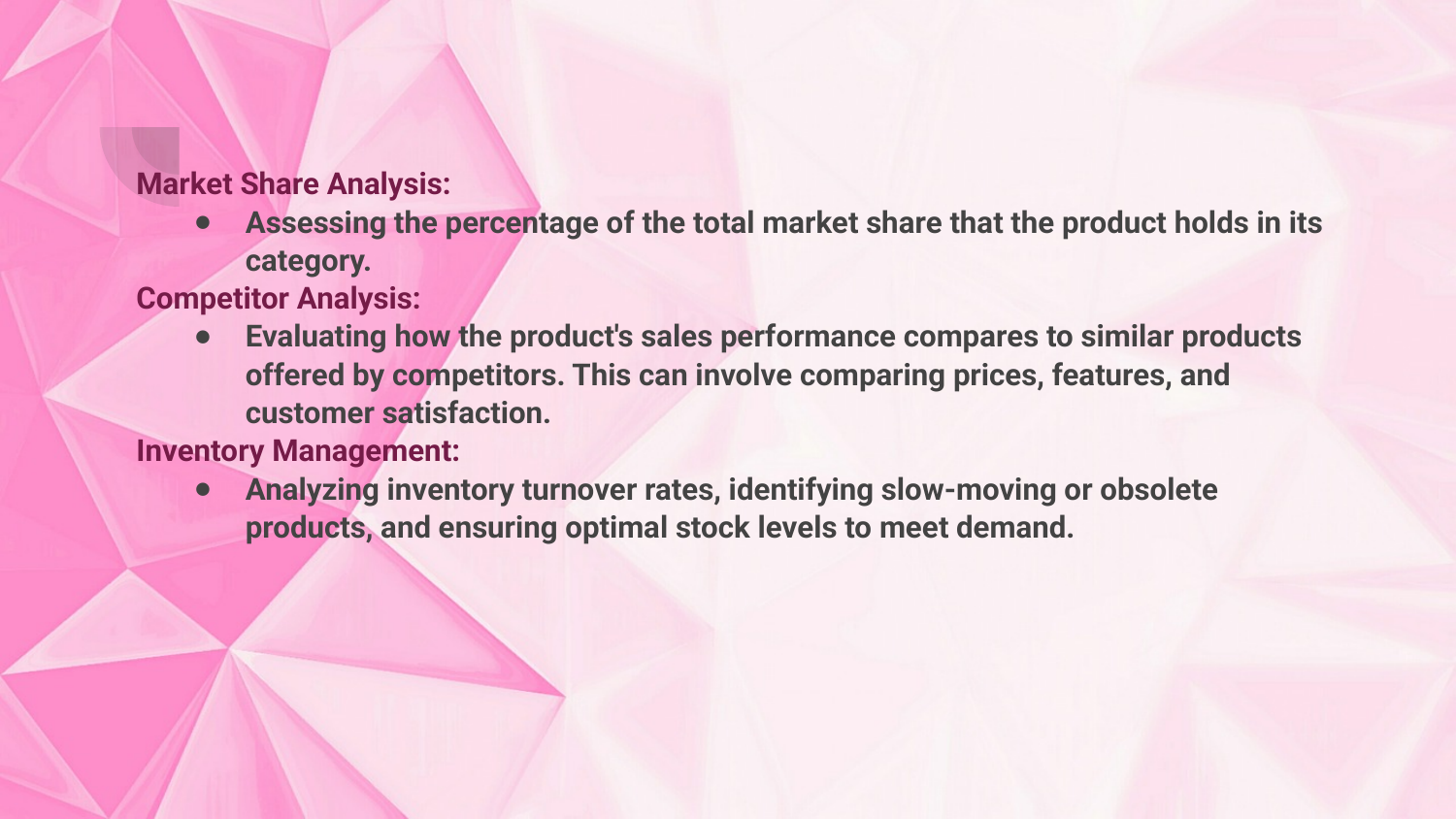

#
Market Share Analysis:
Assessing the percentage of the total market share that the product holds in its category.
Competitor Analysis:
Evaluating how the product's sales performance compares to similar products offered by competitors. This can involve comparing prices, features, and customer satisfaction.
Inventory Management:
Analyzing inventory turnover rates, identifying slow-moving or obsolete products, and ensuring optimal stock levels to meet demand.